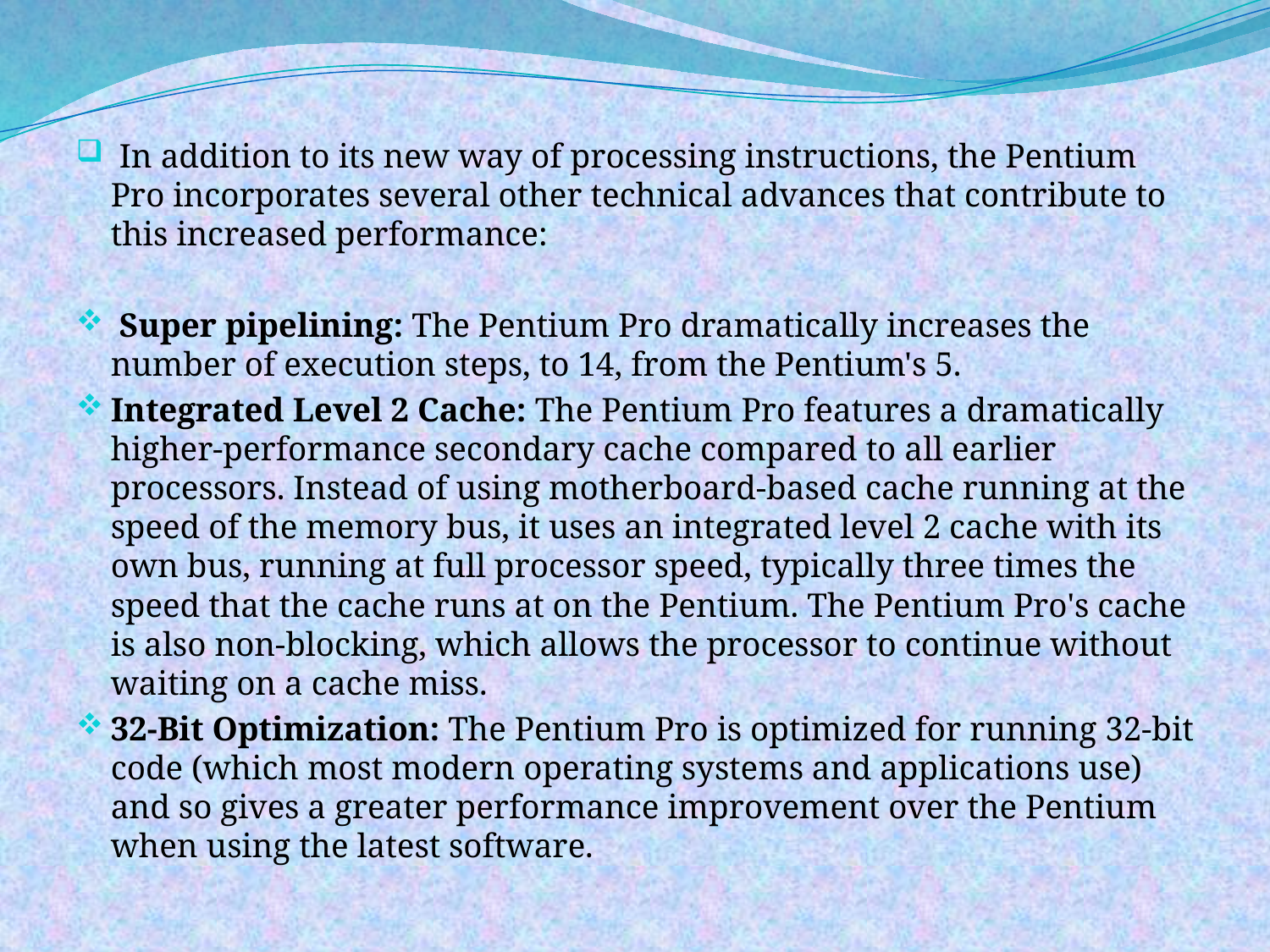

In addition to its new way of processing instructions, the Pentium Pro incorporates several other technical advances that contribute to this increased performance:

 Super pipelining: The Pentium Pro dramatically increases the number of execution steps, to 14, from the Pentium's 5.
Integrated Level 2 Cache: The Pentium Pro features a dramatically higher-performance secondary cache compared to all earlier processors. Instead of using motherboard-based cache running at the speed of the memory bus, it uses an integrated level 2 cache with its own bus, running at full processor speed, typically three times the speed that the cache runs at on the Pentium. The Pentium Pro's cache is also non-blocking, which allows the processor to continue without waiting on a cache miss.
32-Bit Optimization: The Pentium Pro is optimized for running 32-bit code (which most modern operating systems and applications use) and so gives a greater performance improvement over the Pentium when using the latest software.